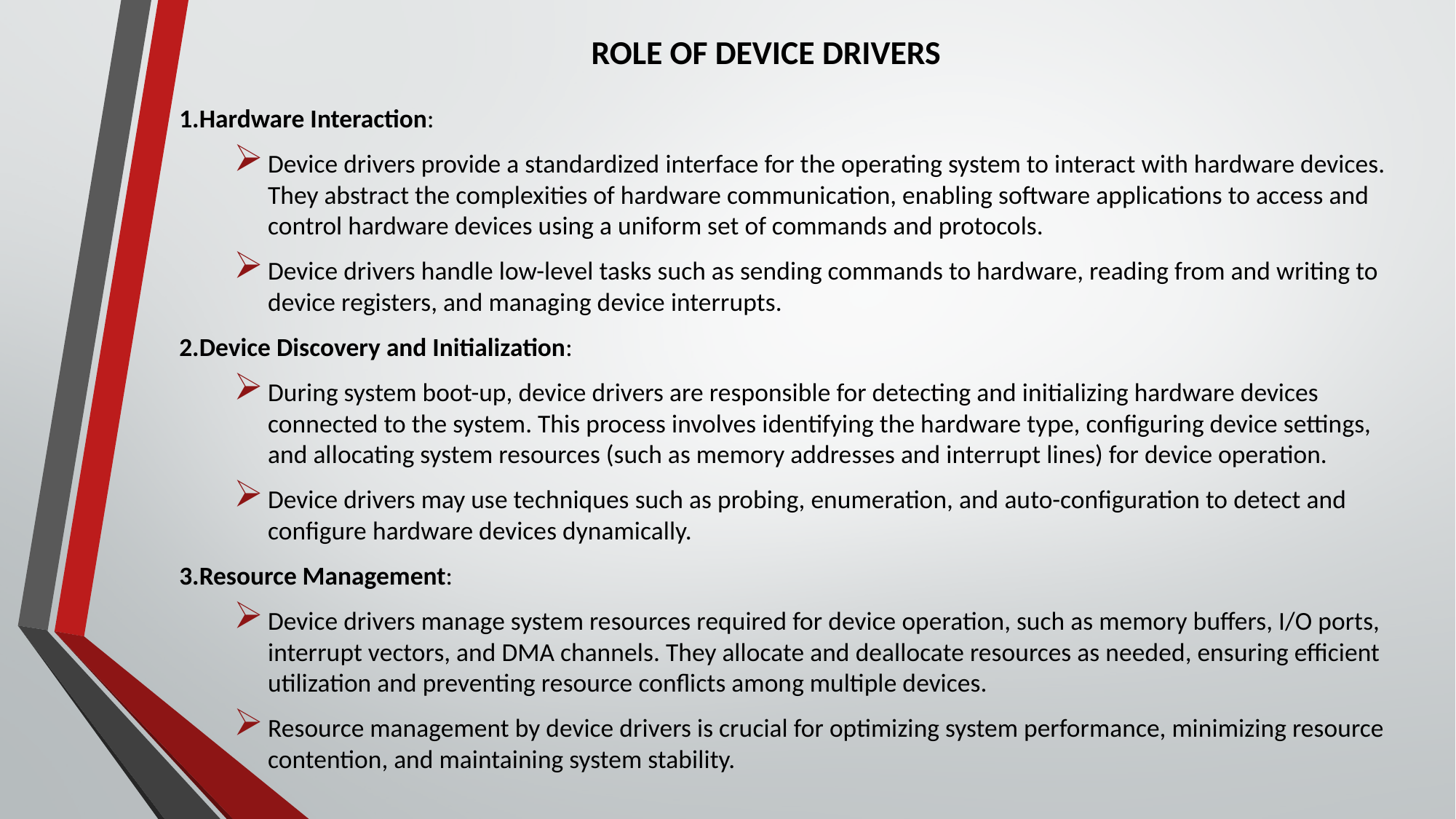

# ROLE OF DEVICE DRIVERS
1.Hardware Interaction:
Device drivers provide a standardized interface for the operating system to interact with hardware devices. They abstract the complexities of hardware communication, enabling software applications to access and control hardware devices using a uniform set of commands and protocols.
Device drivers handle low-level tasks such as sending commands to hardware, reading from and writing to device registers, and managing device interrupts.
2.Device Discovery and Initialization:
During system boot-up, device drivers are responsible for detecting and initializing hardware devices connected to the system. This process involves identifying the hardware type, configuring device settings, and allocating system resources (such as memory addresses and interrupt lines) for device operation.
Device drivers may use techniques such as probing, enumeration, and auto-configuration to detect and configure hardware devices dynamically.
3.Resource Management:
Device drivers manage system resources required for device operation, such as memory buffers, I/O ports, interrupt vectors, and DMA channels. They allocate and deallocate resources as needed, ensuring efficient utilization and preventing resource conflicts among multiple devices.
Resource management by device drivers is crucial for optimizing system performance, minimizing resource contention, and maintaining system stability.